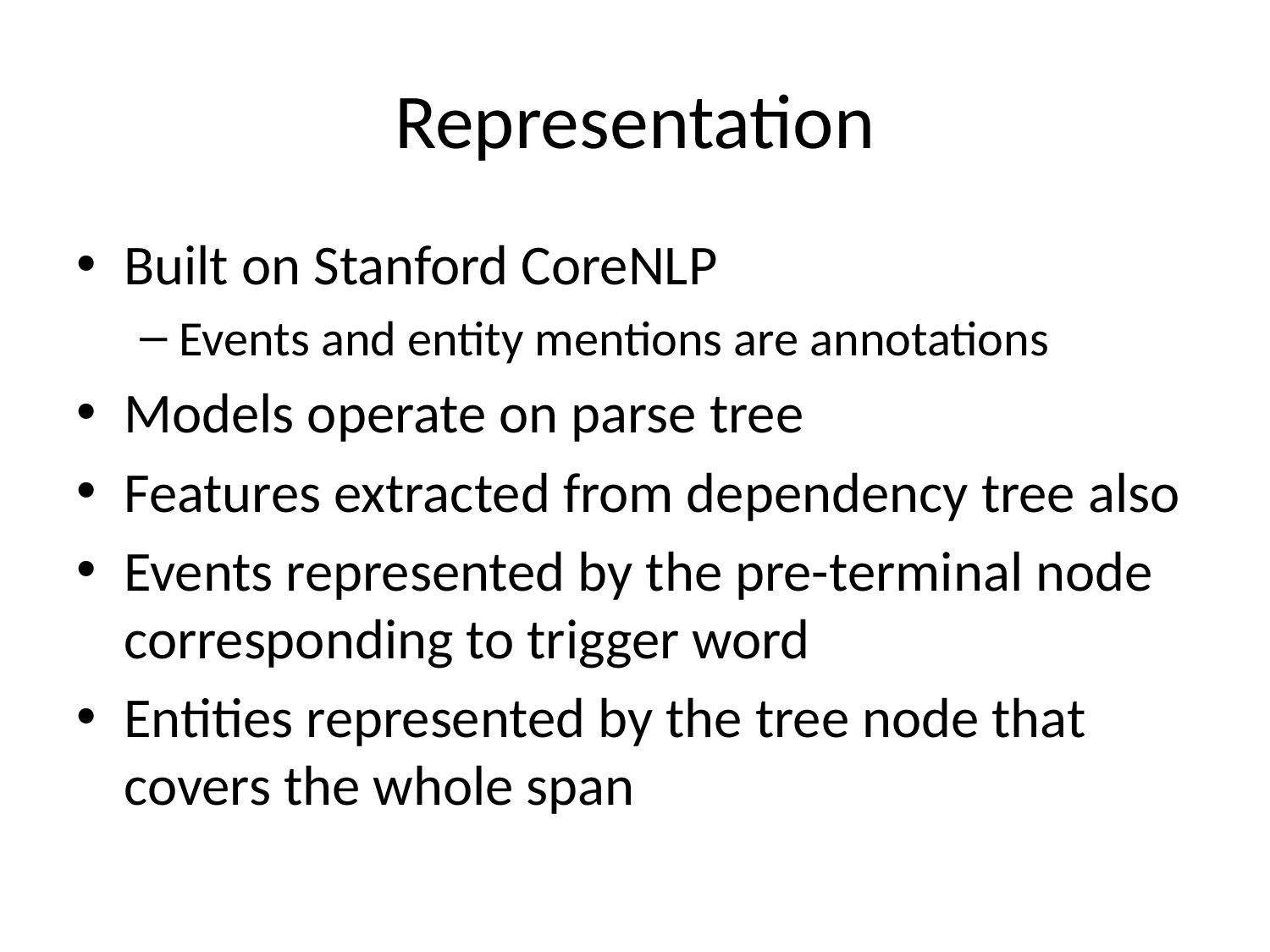

# Representation
Built on Stanford CoreNLP
Events and entity mentions are annotations
Models operate on parse tree
Features extracted from dependency tree also
Events represented by the pre-terminal node corresponding to trigger word
Entities represented by the tree node that covers the whole span